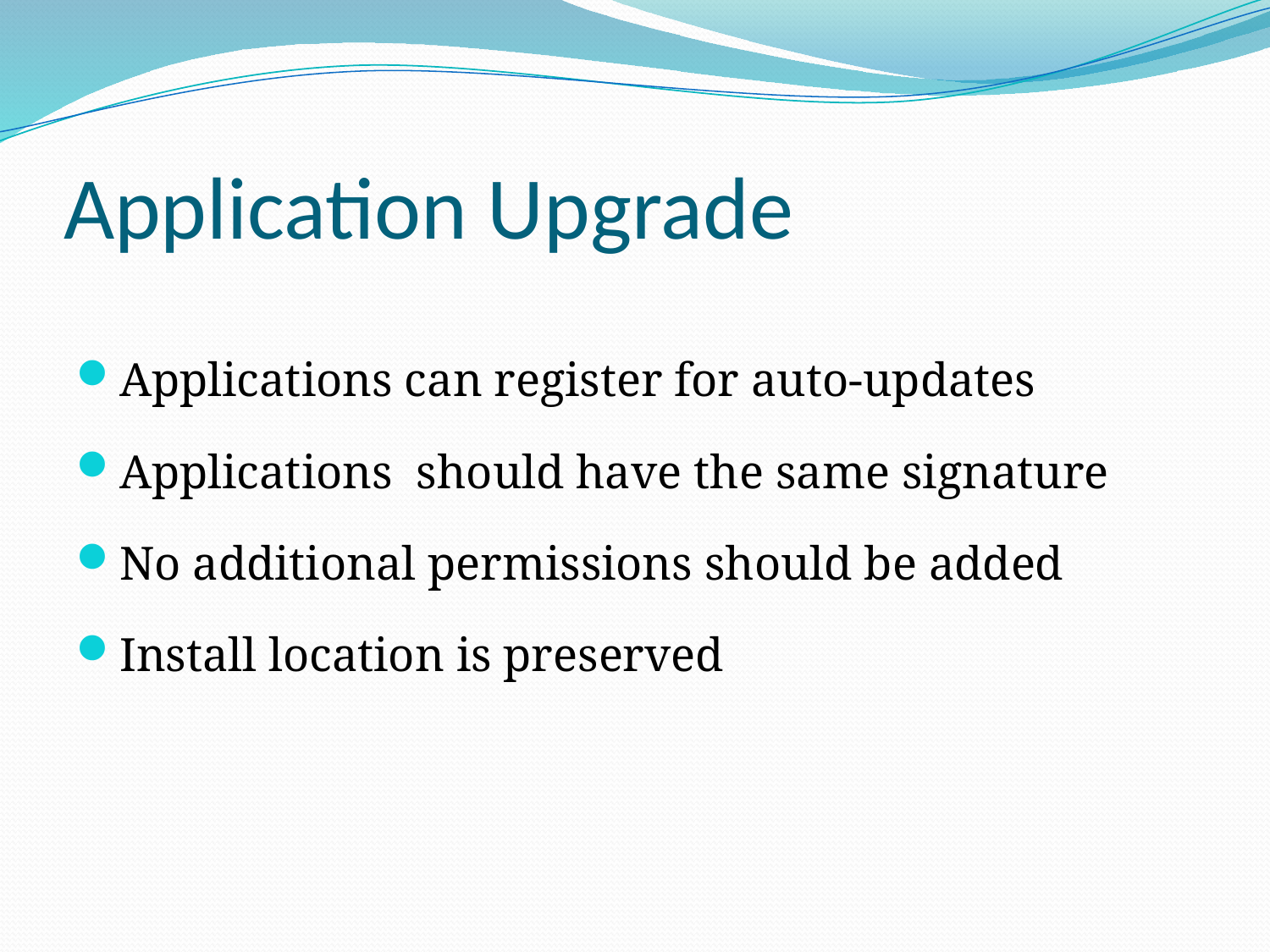

# Application Upgrade
Applications can register for auto-updates
Applications  should have the same signature
No additional permissions should be added
Install location is preserved